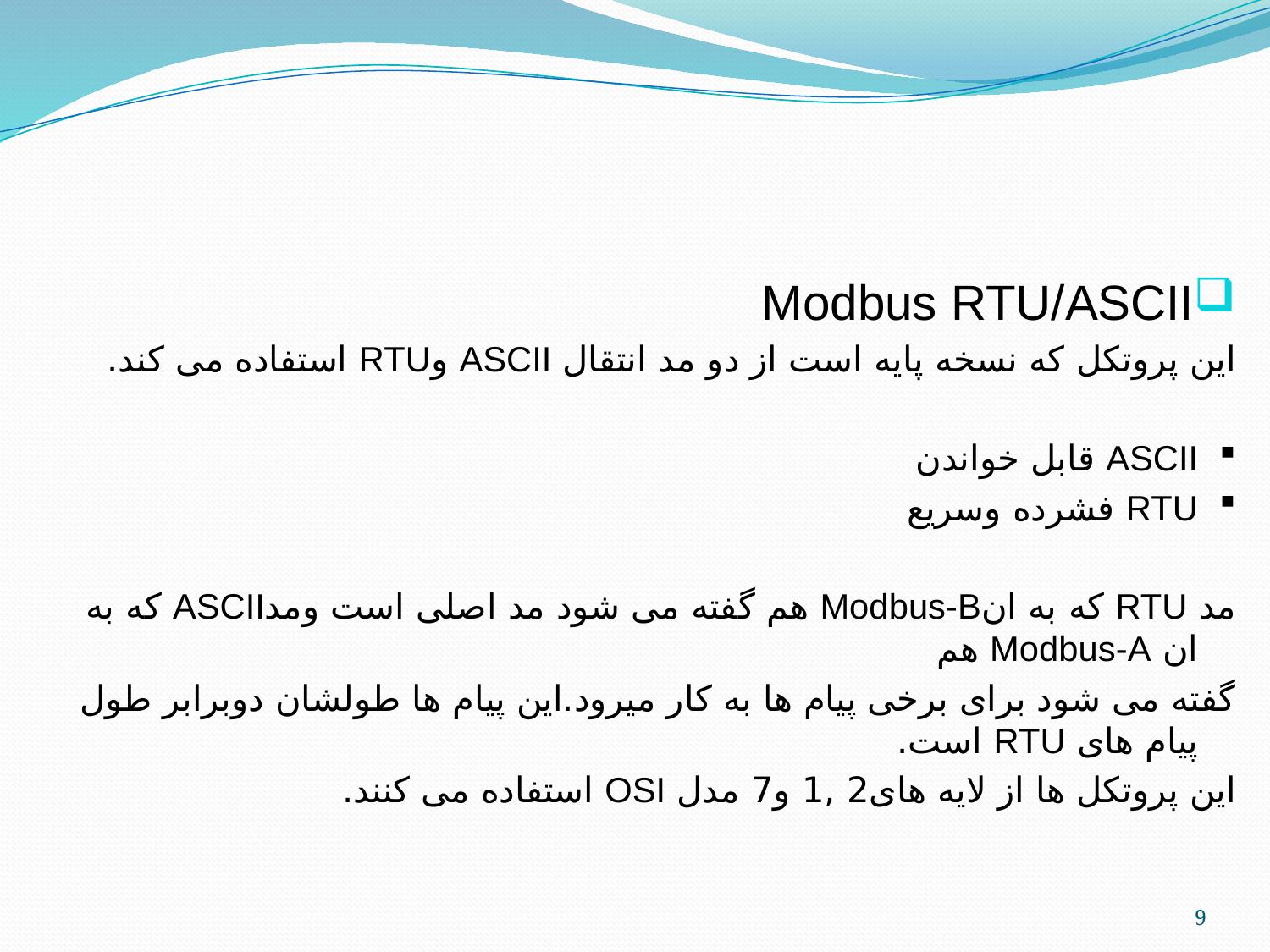

#
Modbus RTU/ASCII
این پروتکل که نسخه پایه است از دو مد انتقال ASCII وRTU استفاده می کند.

ASCII قابل خواندن
RTU فشرده وسریع

مد RTU که به انModbus-B هم گفته می شود مد اصلی است ومدASCII که به ان Modbus-A هم
گفته می شود برای برخی پیام ها به کار میرود.این پیام ها طولشان دوبرابر طول پیام های RTU است.
این پروتکل ها از لایه های2 ,1 و7 مدل OSI استفاده می کنند.

9